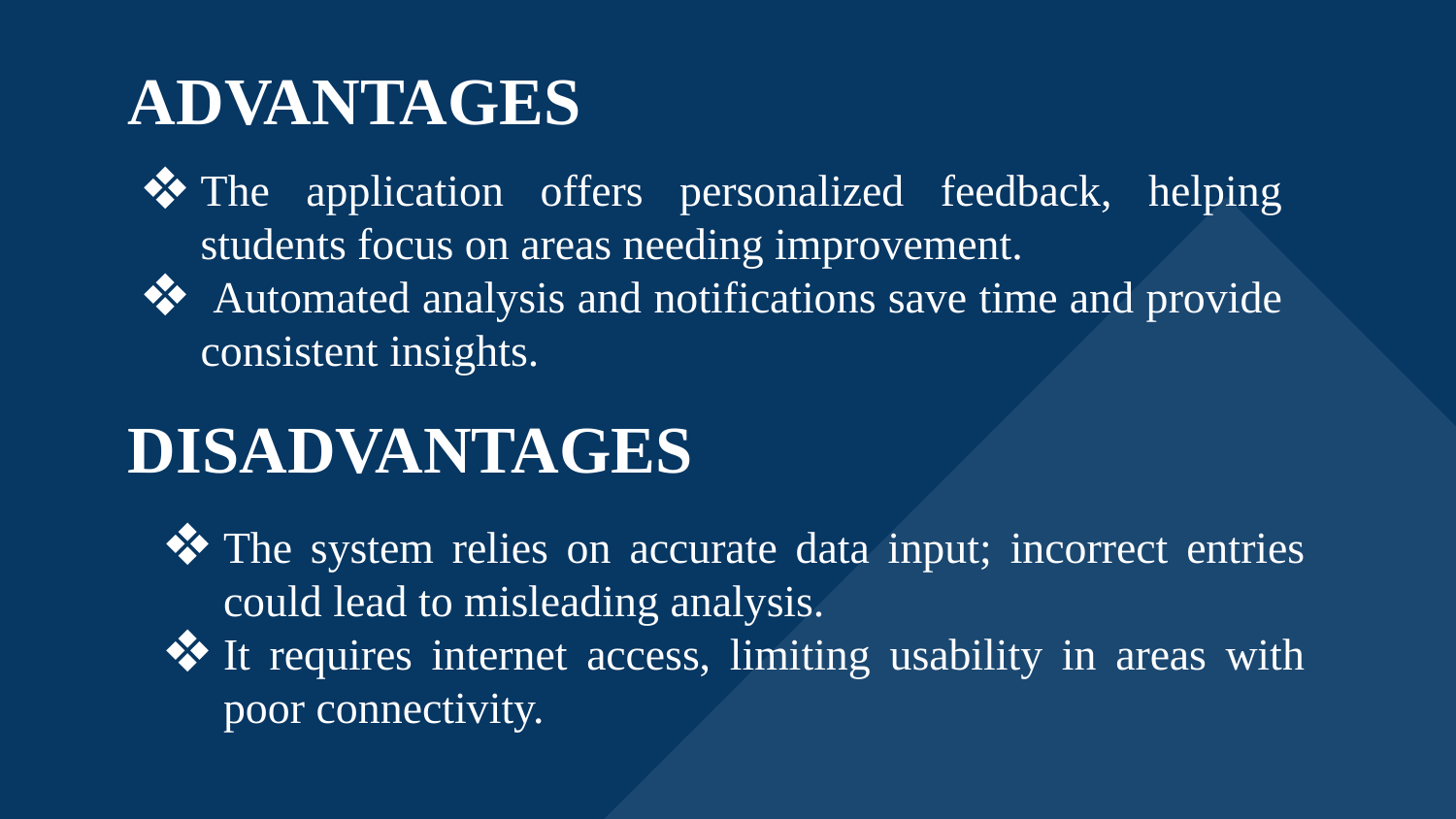

ADVANTAGES
The application offers personalized feedback, helping students focus on areas needing improvement.
 Automated analysis and notifications save time and provide consistent insights.
DISADVANTAGES
The system relies on accurate data input; incorrect entries could lead to misleading analysis.
It requires internet access, limiting usability in areas with poor connectivity.